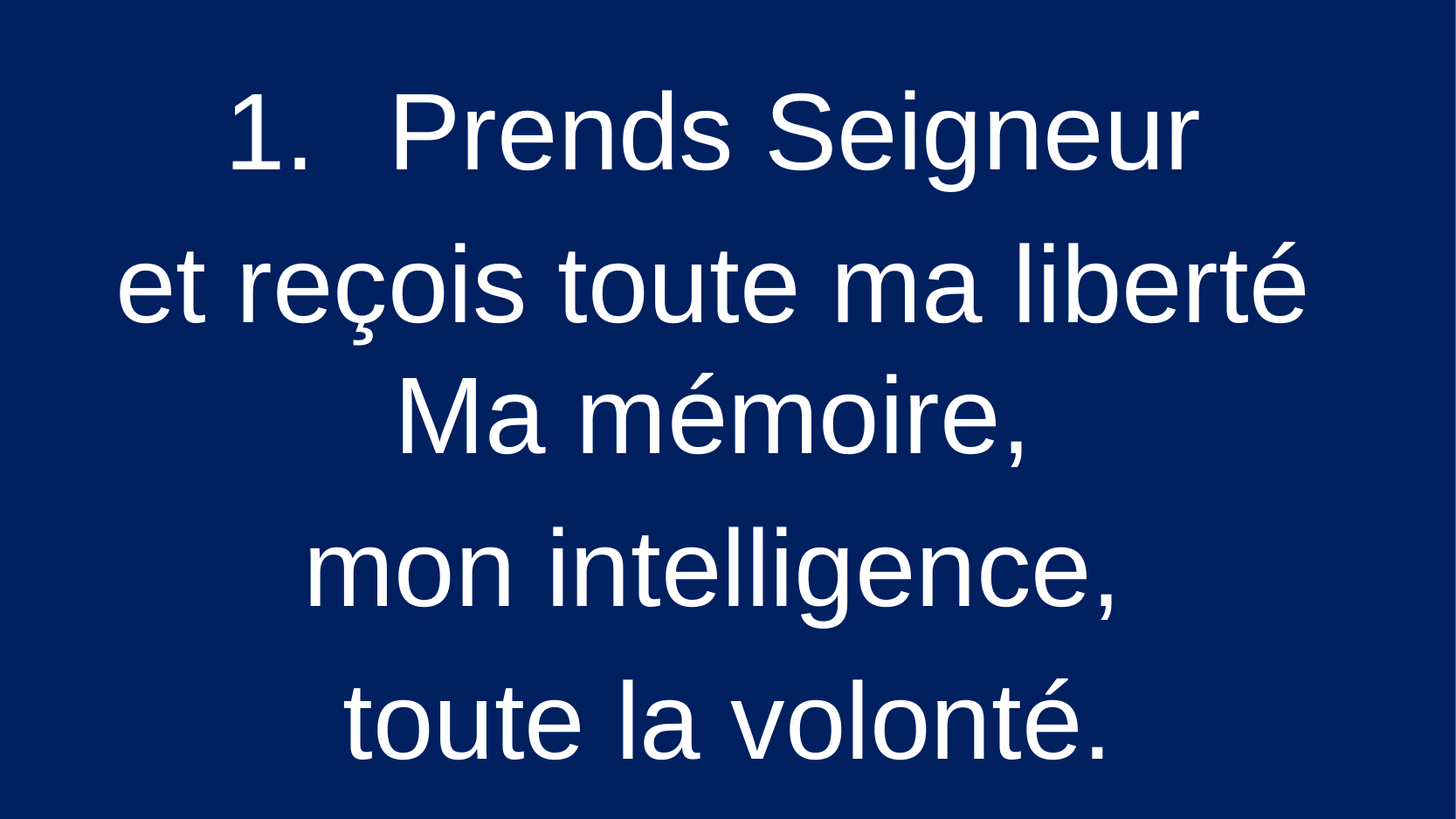

Prends Seigneur
et reçois toute ma liberté 
Ma mémoire,
mon intelligence,
toute la volonté.